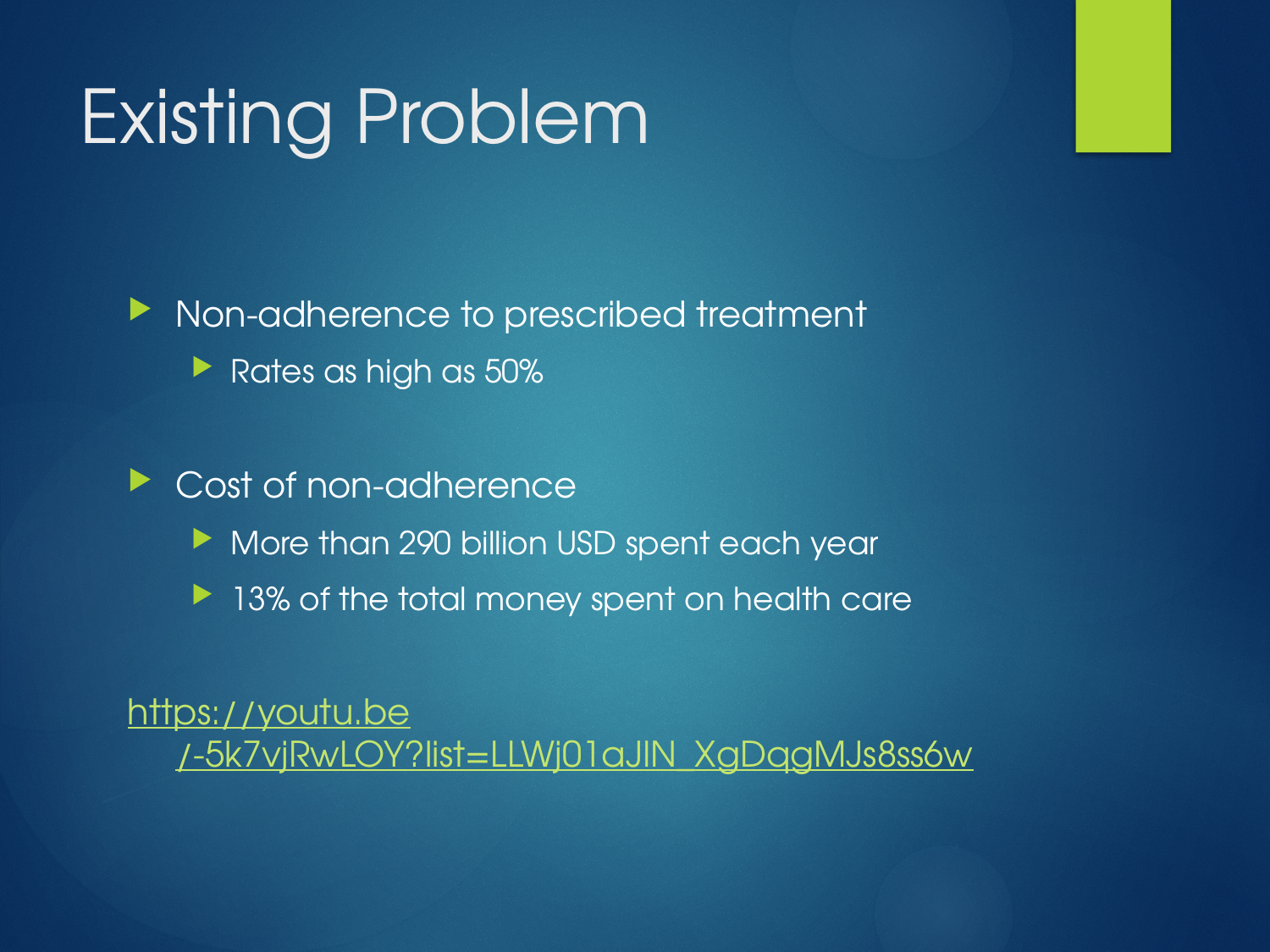

# Existing Problem
Non-adherence to prescribed treatment
Rates as high as 50%

Cost of non-adherence
More than 290 billion USD spent each year
13% of the total money spent on health care

https://youtu.be/-5k7vjRwLOY?list=LLWj01aJIN_XgDqgMJs8ss6w